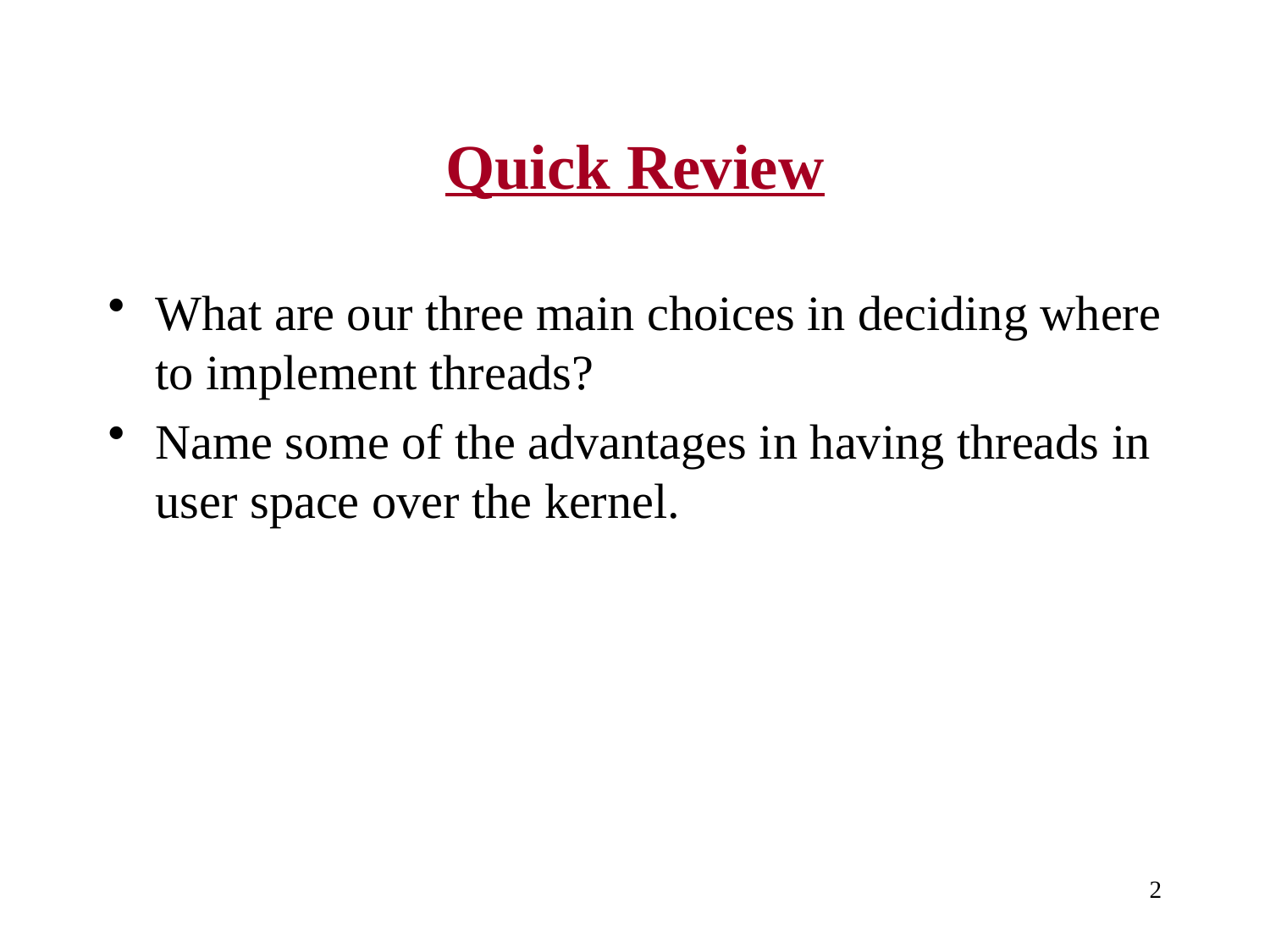

# Quick Review
What are our three main choices in deciding where to implement threads?
Name some of the advantages in having threads in user space over the kernel.
2